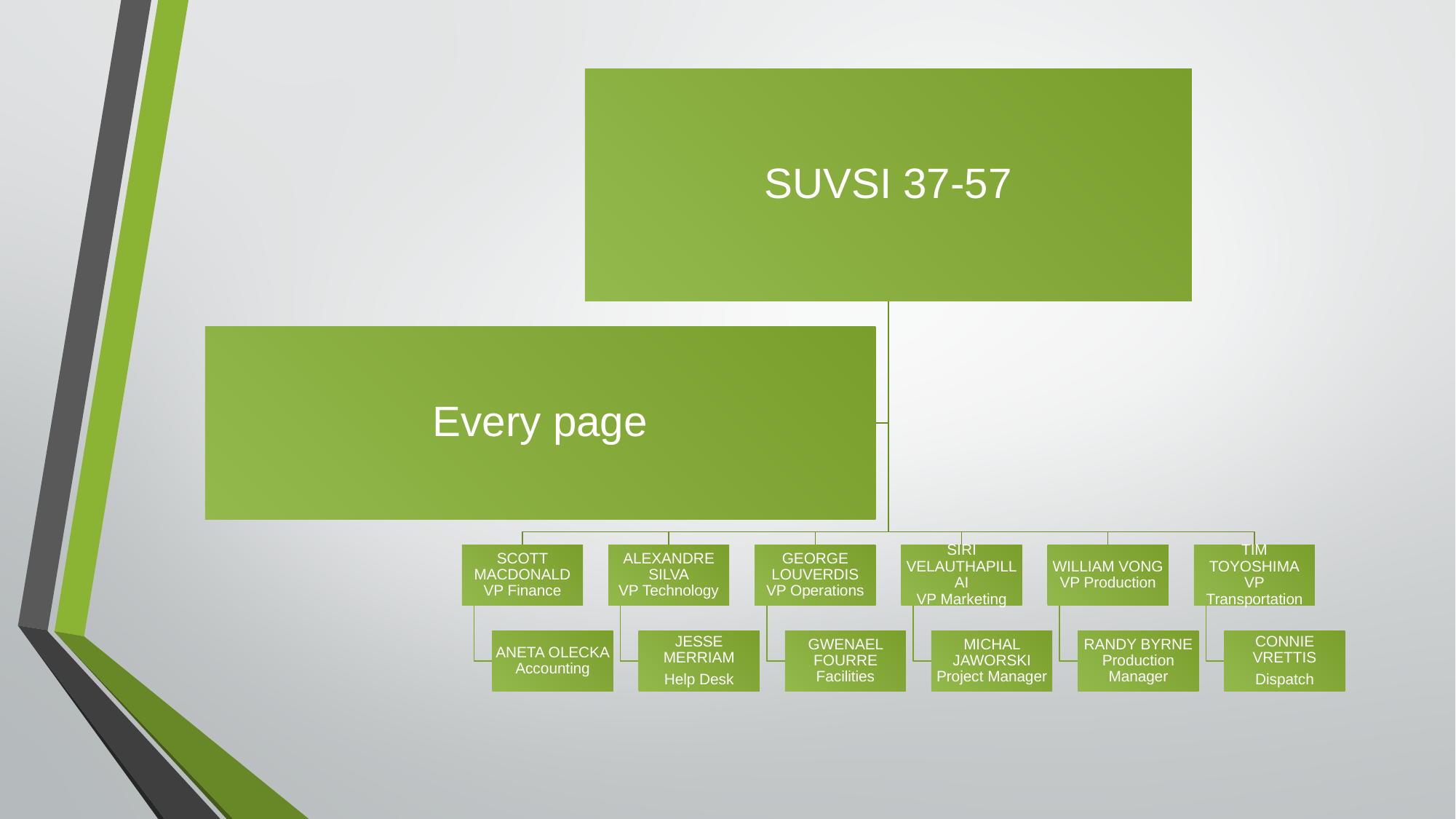

SUVSI 37-57

Every page

SCOTT MACDONALD
VP Finance

ALEXANDRE SILVA
VP Technology

GEORGE LOUVERDIS
VP Operations

SIRI VELAUTHAPILLAI
VP Marketing

WILLIAM VONG
VP Production

TIM TOYOSHIMA
VP Transportation

ANETA OLECKA
Accounting

JESSE MERRIAM
Help Desk

GWENAEL FOURRE
Facilities

MICHAL JAWORSKI
Project Manager

RANDY BYRNE
Production Manager

CONNIE VRETTIS
Dispatch